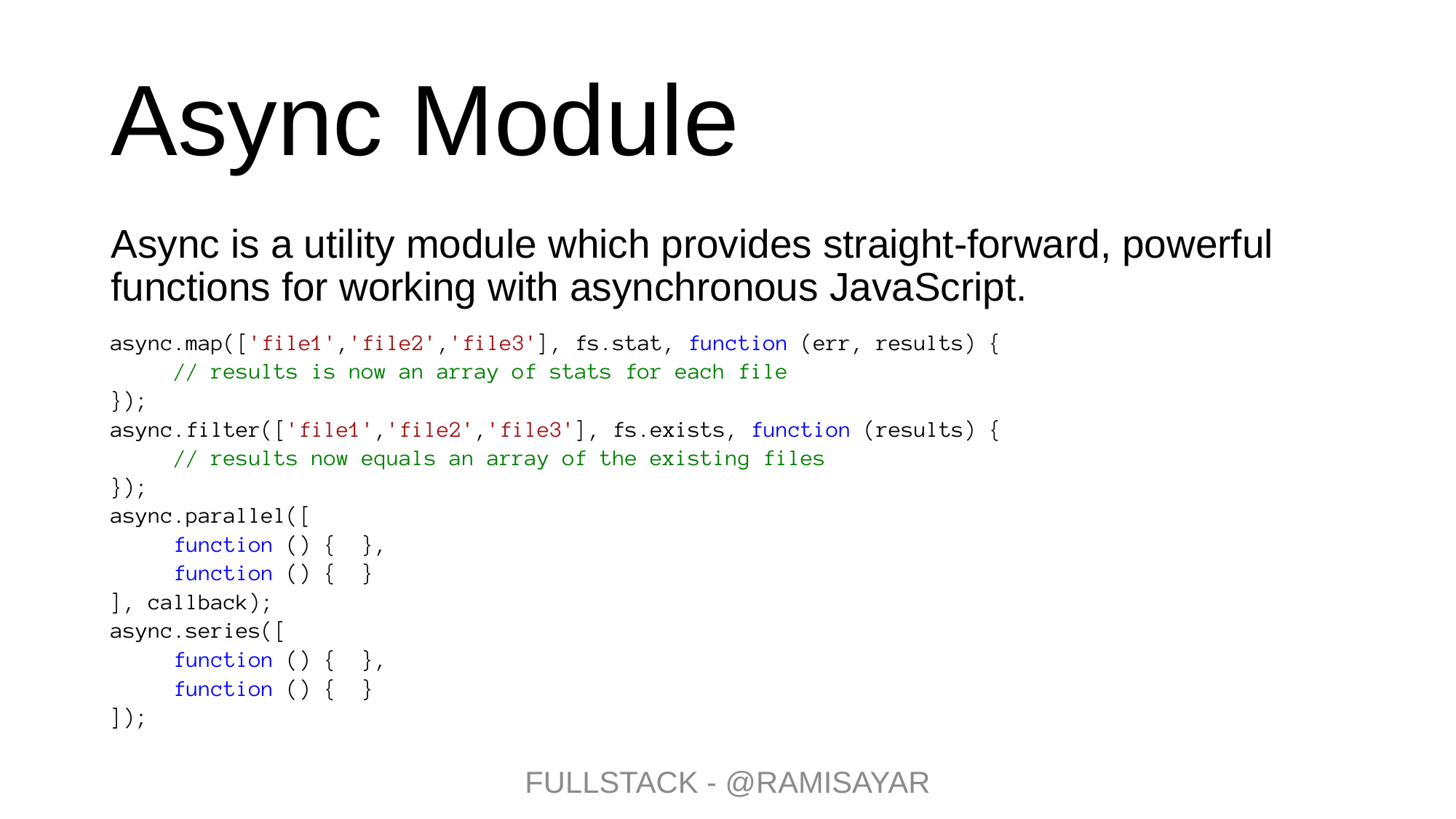

# Async Module
Async is a utility module which provides straight-forward, powerful functions for working with asynchronous JavaScript.

async.map(['file1','file2','file3'], fs.stat, function (err, results) {
     // results is now an array of stats for each file
});
async.filter(['file1','file2','file3'], fs.exists, function (results) {
     // results now equals an array of the existing files
});
async.parallel([
     function () {  },
     function () {  }
], callback);
async.series([
     function () {  },
     function () {  }
]);

FULLSTACK - @RAMISAYAR